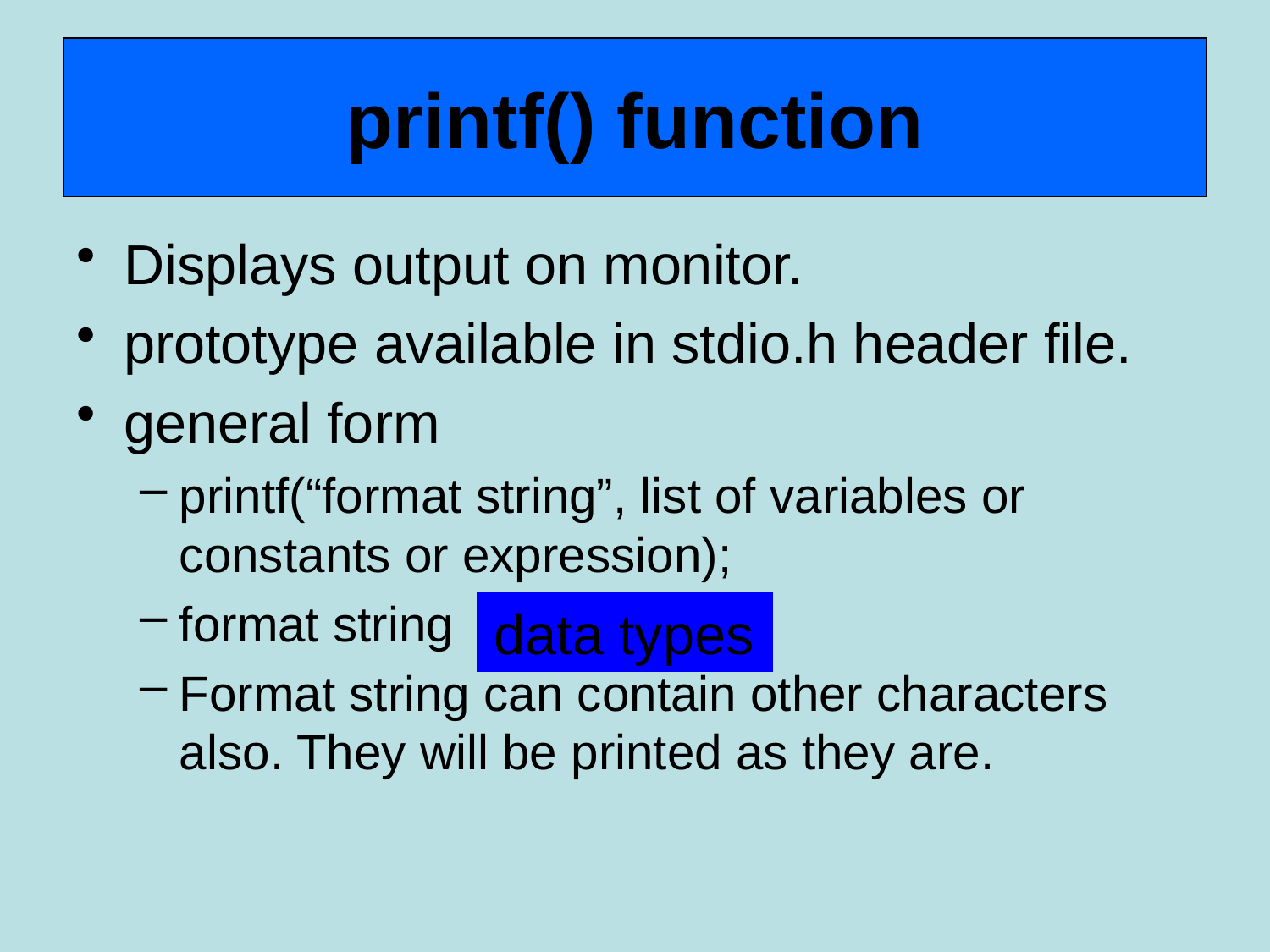

# printf() function
Displays output on monitor.
prototype available in stdio.h header file.
general form
printf(“format string”, list of variables or constants or expression);
format string
Format string can contain other characters also. They will be printed as they are.
data types